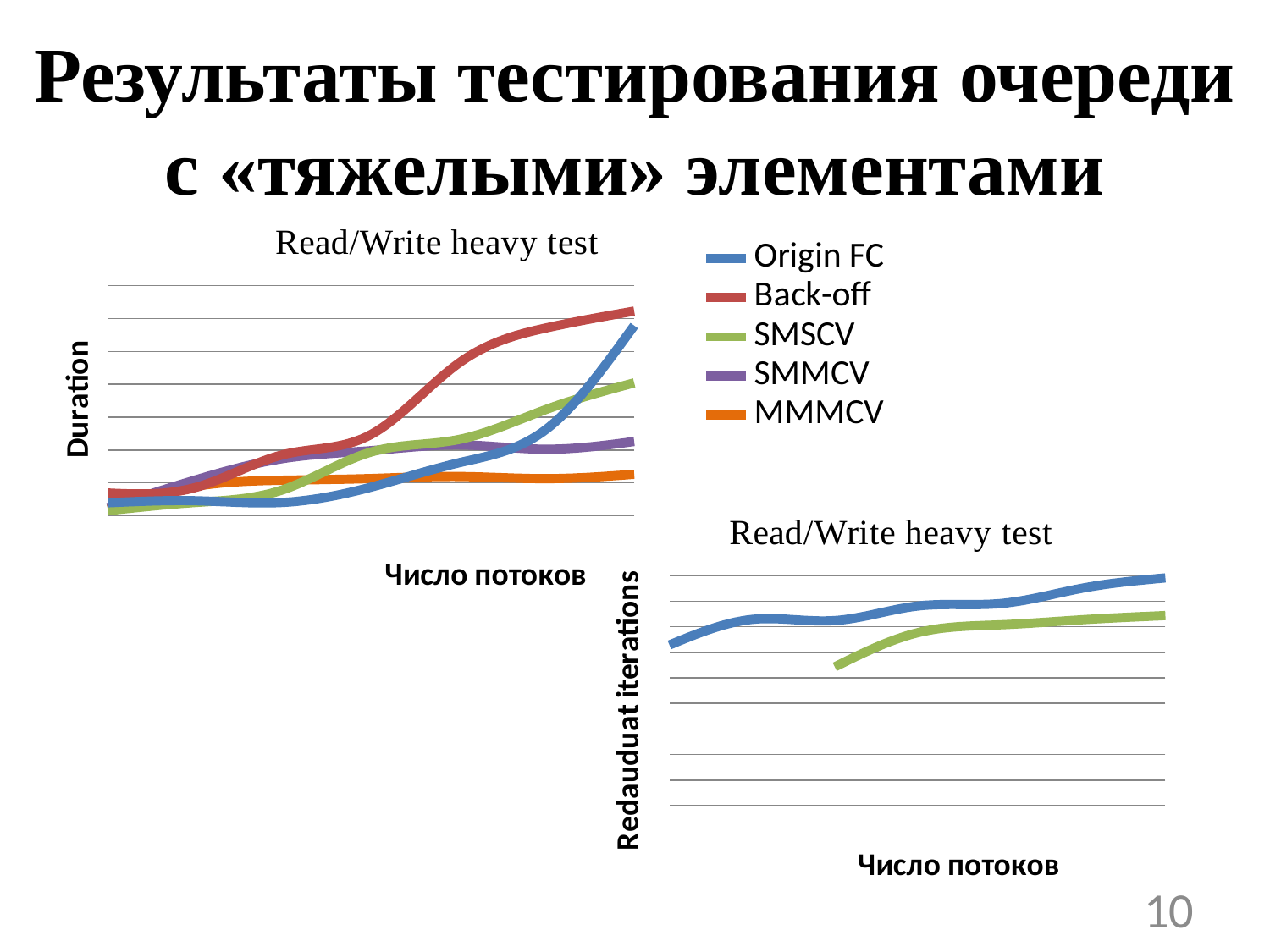

# Результаты тестирования очереди с «тяжелыми» элементами

### Chart

| Category |  |  |  |  |  |
|---|---|---|---|---|---|

### Chart

| Category |  |  |  |  |  |
|---|---|---|---|---|---|
10